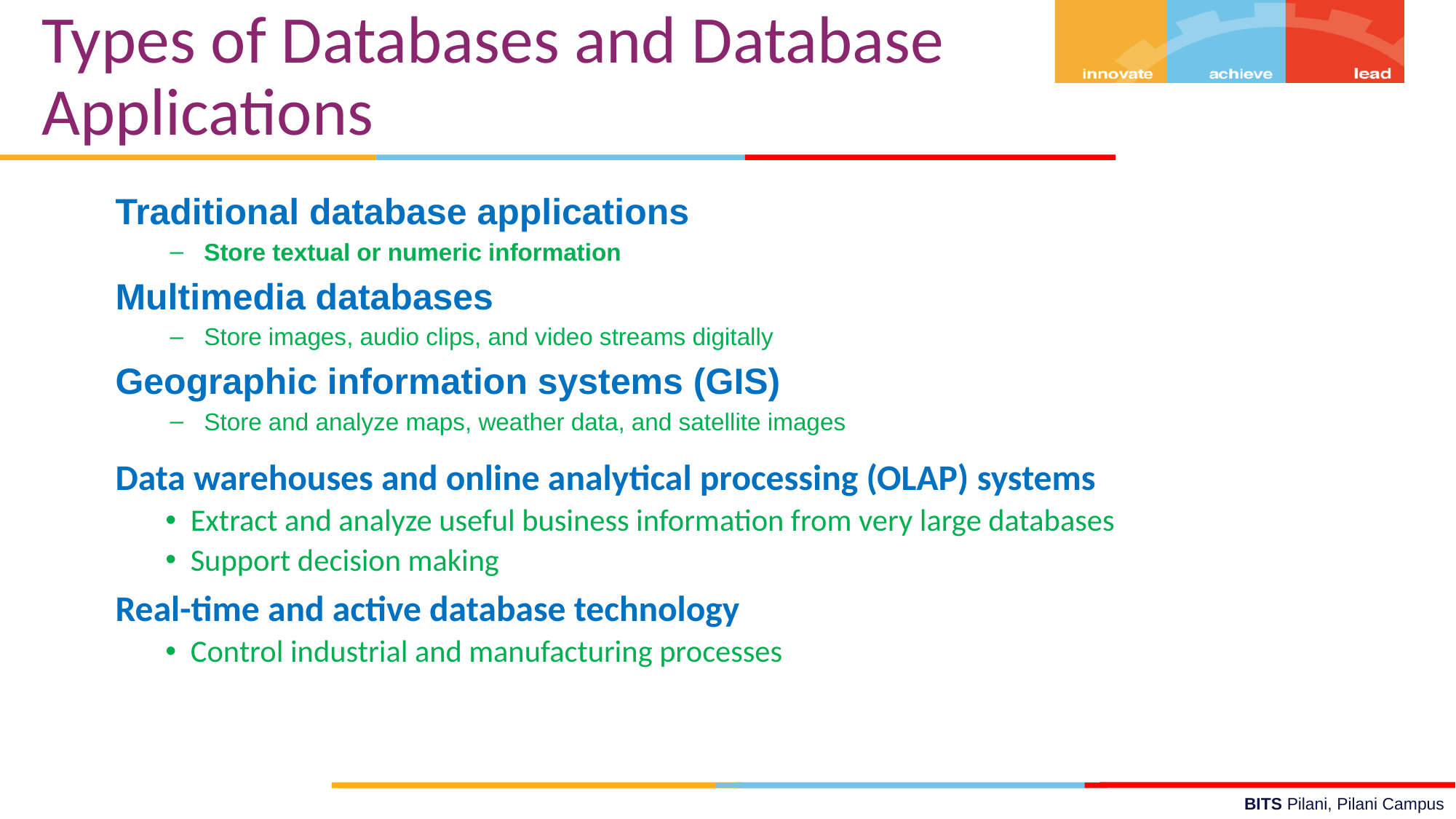

Types of Databases and Database Applications

Traditional database applications
Store textual or numeric information
Multimedia databases
Store images, audio clips, and video streams digitally
Geographic information systems (GIS)
Store and analyze maps, weather data, and satellite images
Data warehouses and online analytical processing (OLAP) systems
Extract and analyze useful business information from very large databases
Support decision making
Real-time and active database technology
Control industrial and manufacturing processes